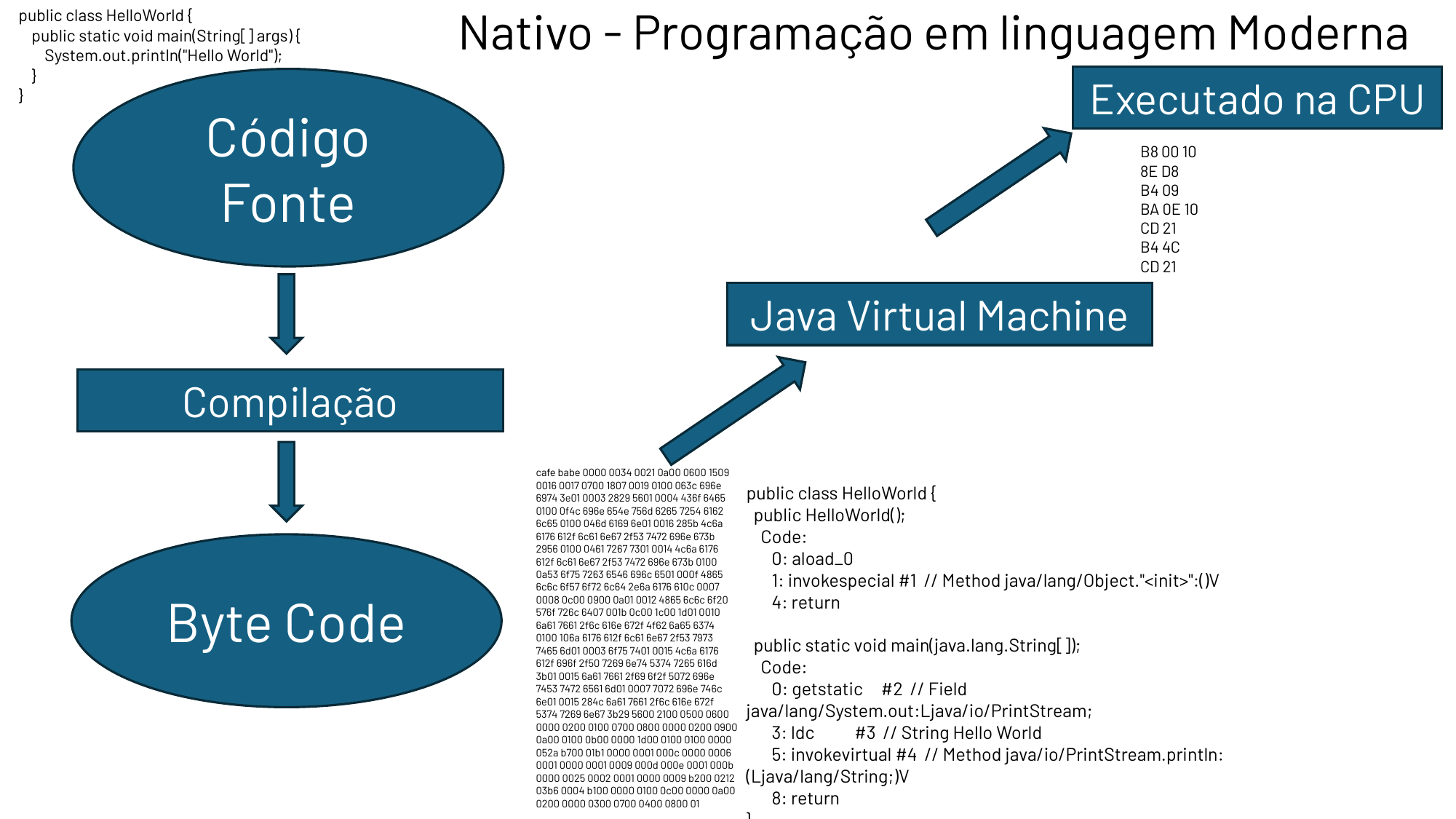

Nativo - Programação em linguagem Moderna
public class HelloWorld {
    public static void main(String[] args) {
        System.out.println("Hello World");
    }
}
Executado na CPU
Código Fonte

B8 00 10
8E D8
B4 09
BA 0E 10
CD 21
B4 4C
CD 21

Java Virtual Machine

Compilação

cafe babe 0000 0034 0021 0a00 0600 1509
0016 0017 0700 1807 0019 0100 063c 696e
6974 3e01 0003 2829 5601 0004 436f 6465
0100 0f4c 696e 654e 756d 6265 7254 6162
6c65 0100 046d 6169 6e01 0016 285b 4c6a
6176 612f 6c61 6e67 2f53 7472 696e 673b
2956 0100 0461 7267 7301 0014 4c6a 6176
612f 6c61 6e67 2f53 7472 696e 673b 0100
0a53 6f75 7263 6546 696c 6501 000f 4865
6c6c 6f57 6f72 6c64 2e6a 6176 610c 0007
0008 0c00 0900 0a01 0012 4865 6c6c 6f20
576f 726c 6407 001b 0c00 1c00 1d01 0010
6a61 7661 2f6c 616e 672f 4f62 6a65 6374
0100 106a 6176 612f 6c61 6e67 2f53 7973
7465 6d01 0003 6f75 7401 0015 4c6a 6176
612f 696f 2f50 7269 6e74 5374 7265 616d
3b01 0015 6a61 7661 2f69 6f2f 5072 696e
7453 7472 6561 6d01 0007 7072 696e 746c
6e01 0015 284c 6a61 7661 2f6c 616e 672f
5374 7269 6e67 3b29 5600 2100 0500 0600
0000 0200 0100 0700 0800 0000 0200 0900
0a00 0100 0b00 0000 1d00 0100 0100 0000
052a b700 01b1 0000 0001 000c 0000 0006
0001 0000 0001 0009 000d 000e 0001 000b
0000 0025 0002 0001 0000 0009 b200 0212
03b6 0004 b100 0000 0100 0c00 0000 0a00
0200 0000 0300 0700 0400 0800 01
public class HelloWorld {
  public HelloWorld();
    Code:
       0: aload_0
       1: invokespecial #1  // Method java/lang/Object."<init>":()V
       4: return

  public static void main(java.lang.String[]);
    Code:
       0: getstatic     #2  // Field java/lang/System.out:Ljava/io/PrintStream;
       3: ldc           #3  // String Hello World
       5: invokevirtual #4  // Method java/io/PrintStream.println:(Ljava/lang/String;)V
       8: return
}
Byte Code